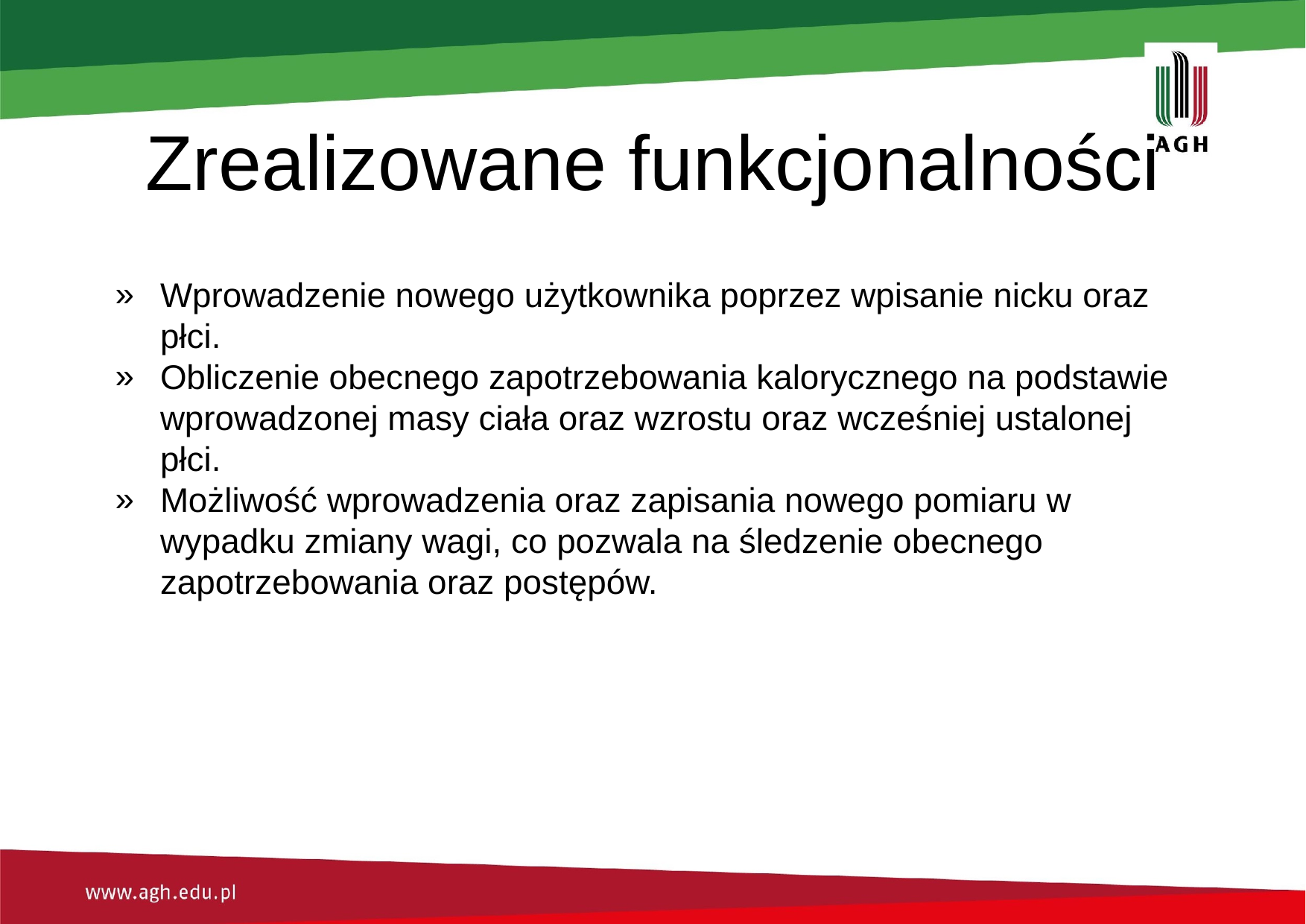

# Zrealizowane funkcjonalności
Wprowadzenie nowego użytkownika poprzez wpisanie nicku oraz płci.
Obliczenie obecnego zapotrzebowania kalorycznego na podstawie wprowadzonej masy ciała oraz wzrostu oraz wcześniej ustalonej płci.
Możliwość wprowadzenia oraz zapisania nowego pomiaru w wypadku zmiany wagi, co pozwala na śledzenie obecnego zapotrzebowania oraz postępów.